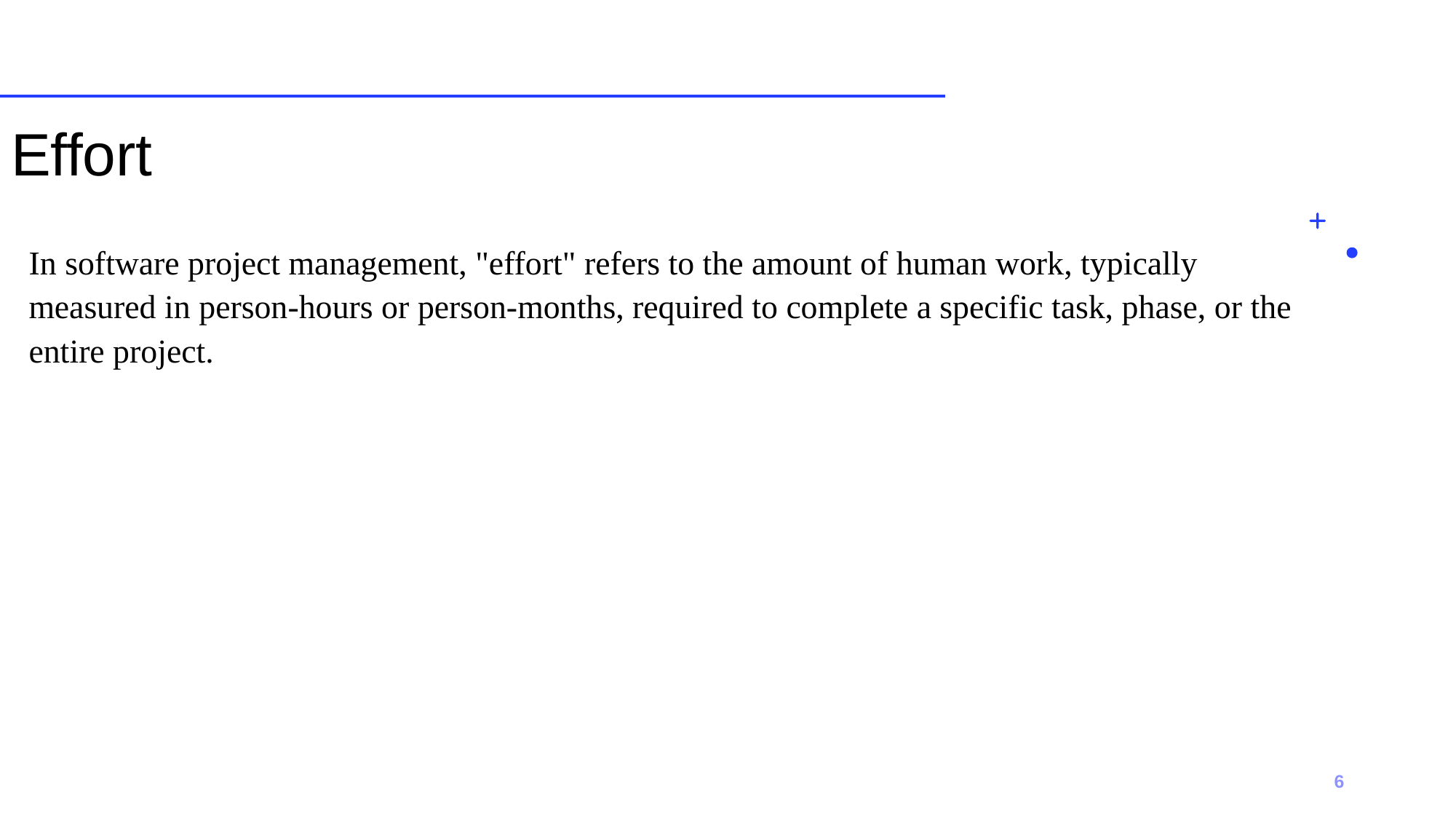

# Effort
In software project management, "effort" refers to the amount of human work, typically measured in person-hours or person-months, required to complete a specific task, phase, or the entire project.
6